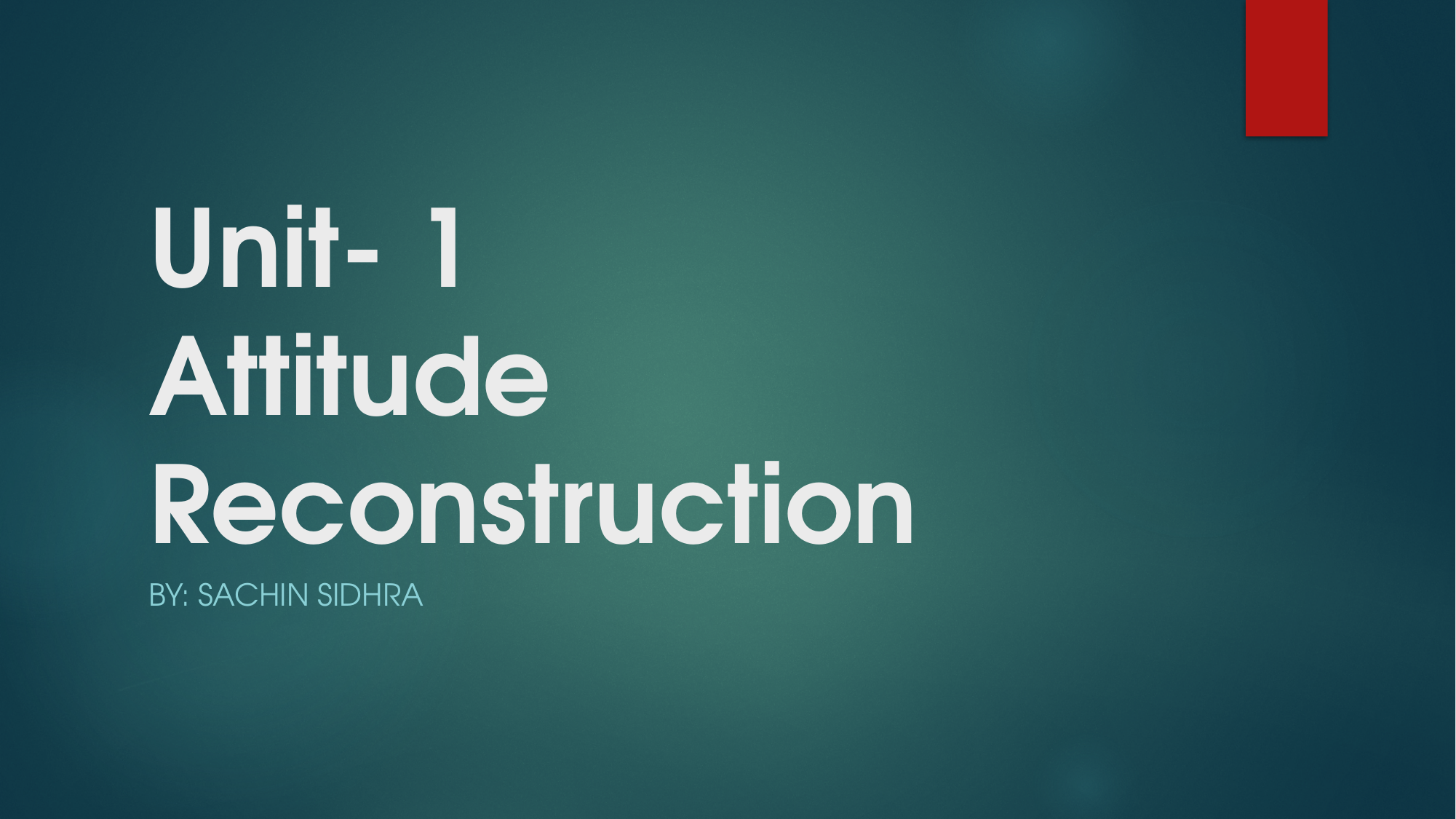

# Unit- 1 Attitude Reconstruction
By: Sachin Sidhra